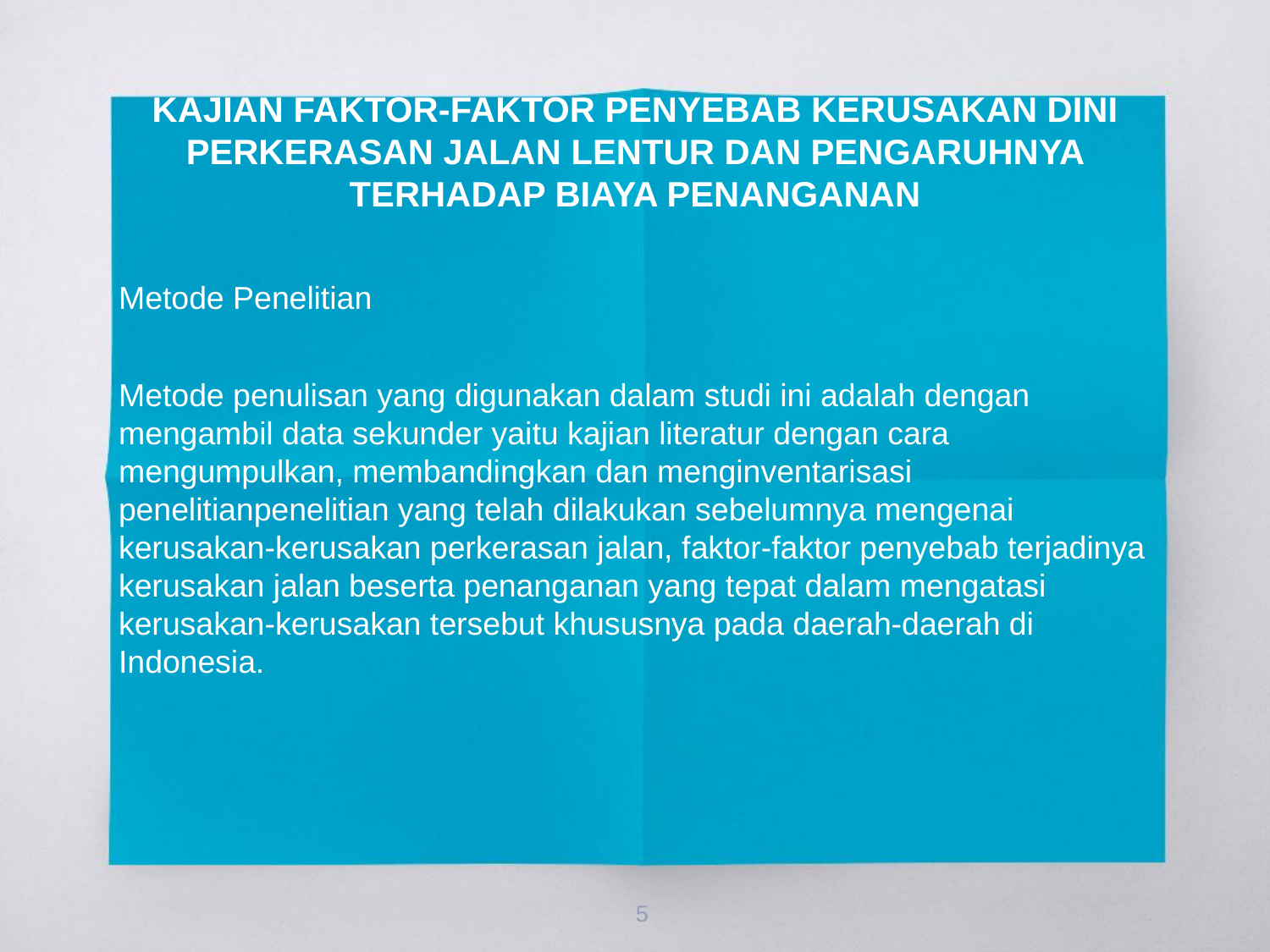

KAJIAN FAKTOR-FAKTOR PENYEBAB KERUSAKAN DINI PERKERASAN JALAN LENTUR DAN PENGARUHNYA TERHADAP BIAYA PENANGANAN

Metode Penelitian

Metode penulisan yang digunakan dalam studi ini adalah dengan mengambil data sekunder yaitu kajian literatur dengan cara mengumpulkan, membandingkan dan menginventarisasi penelitianpenelitian yang telah dilakukan sebelumnya mengenai kerusakan-kerusakan perkerasan jalan, faktor-faktor penyebab terjadinya kerusakan jalan beserta penanganan yang tepat dalam mengatasi kerusakan-kerusakan tersebut khususnya pada daerah-daerah di Indonesia.
5